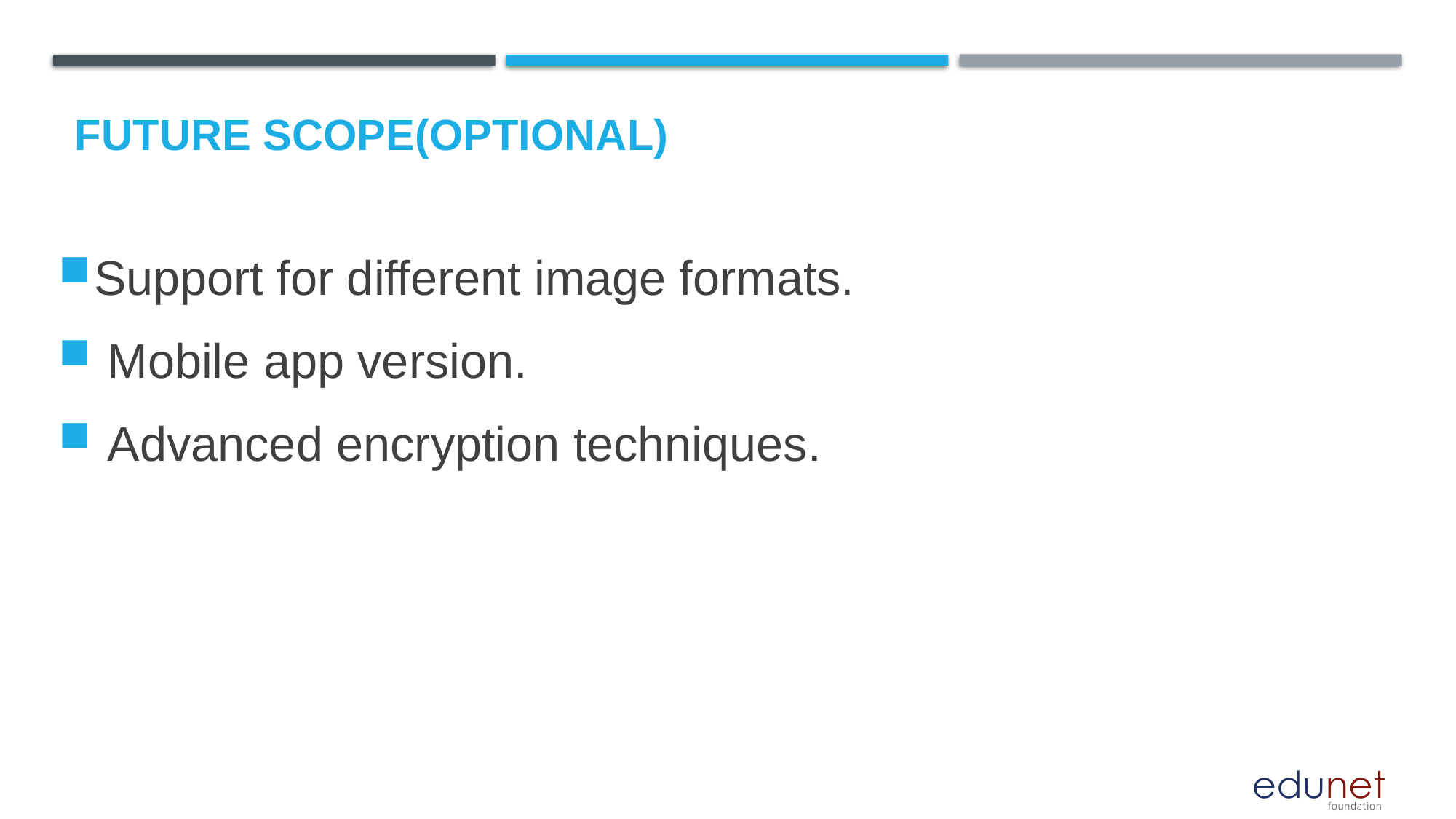

Support for different image formats.
 Mobile app version.
 Advanced encryption techniques.

Future scope(optional)